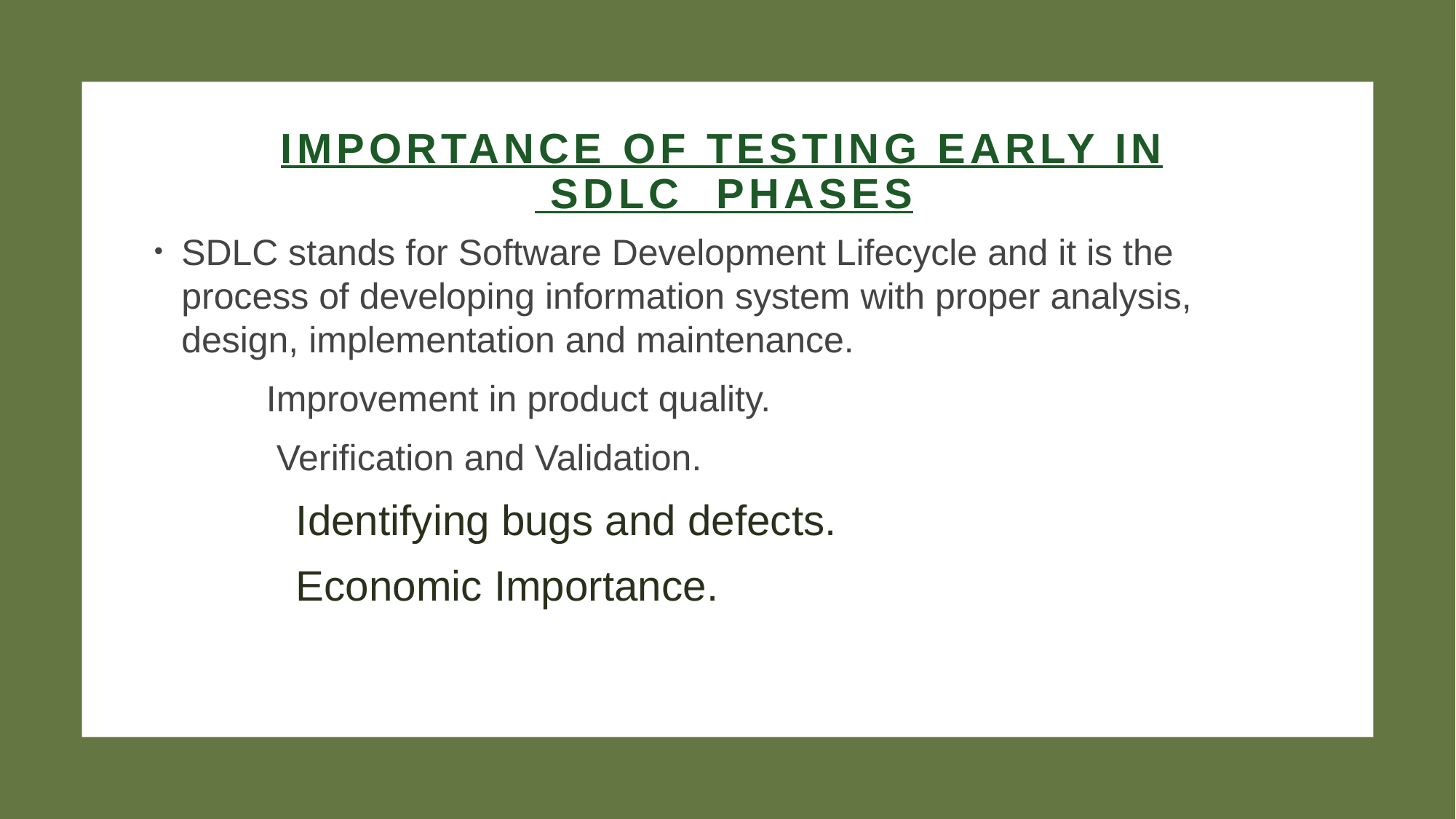

# Importance of testing early in Sdlc  phases
SDLC stands for Software Development Lifecycle and it is the process of developing information system with proper analysis, design, implementation and maintenance.
           Improvement in product quality.
            Verification and Validation.
            Identifying bugs and defects.
            Economic Importance.